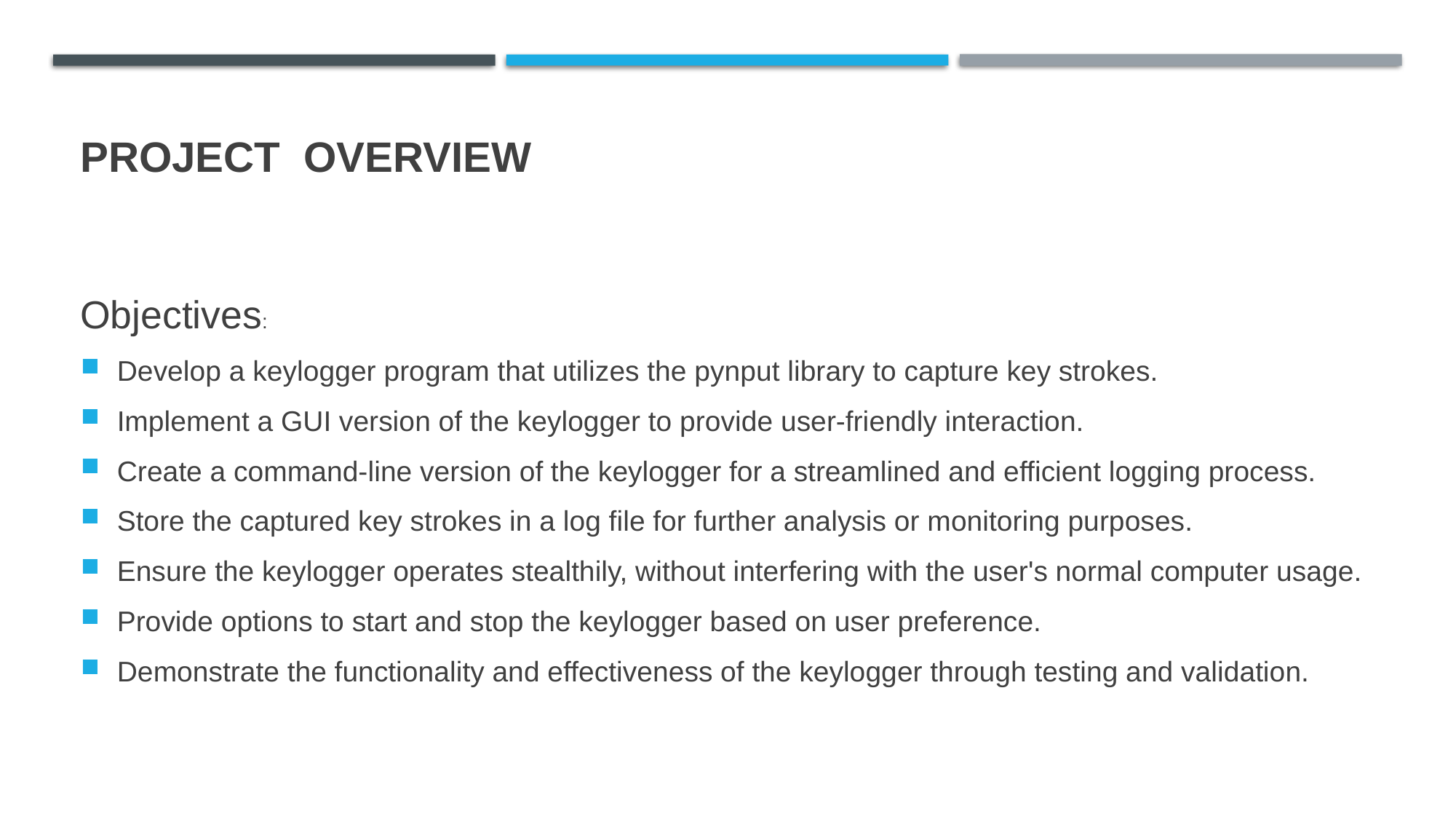

# PROJECT  OVERVIEW
Objectives:
Develop a keylogger program that utilizes the pynput library to capture key strokes.
Implement a GUI version of the keylogger to provide user-friendly interaction.
Create a command-line version of the keylogger for a streamlined and efficient logging process.
Store the captured key strokes in a log file for further analysis or monitoring purposes.
Ensure the keylogger operates stealthily, without interfering with the user's normal computer usage.
Provide options to start and stop the keylogger based on user preference.
Demonstrate the functionality and effectiveness of the keylogger through testing and validation.